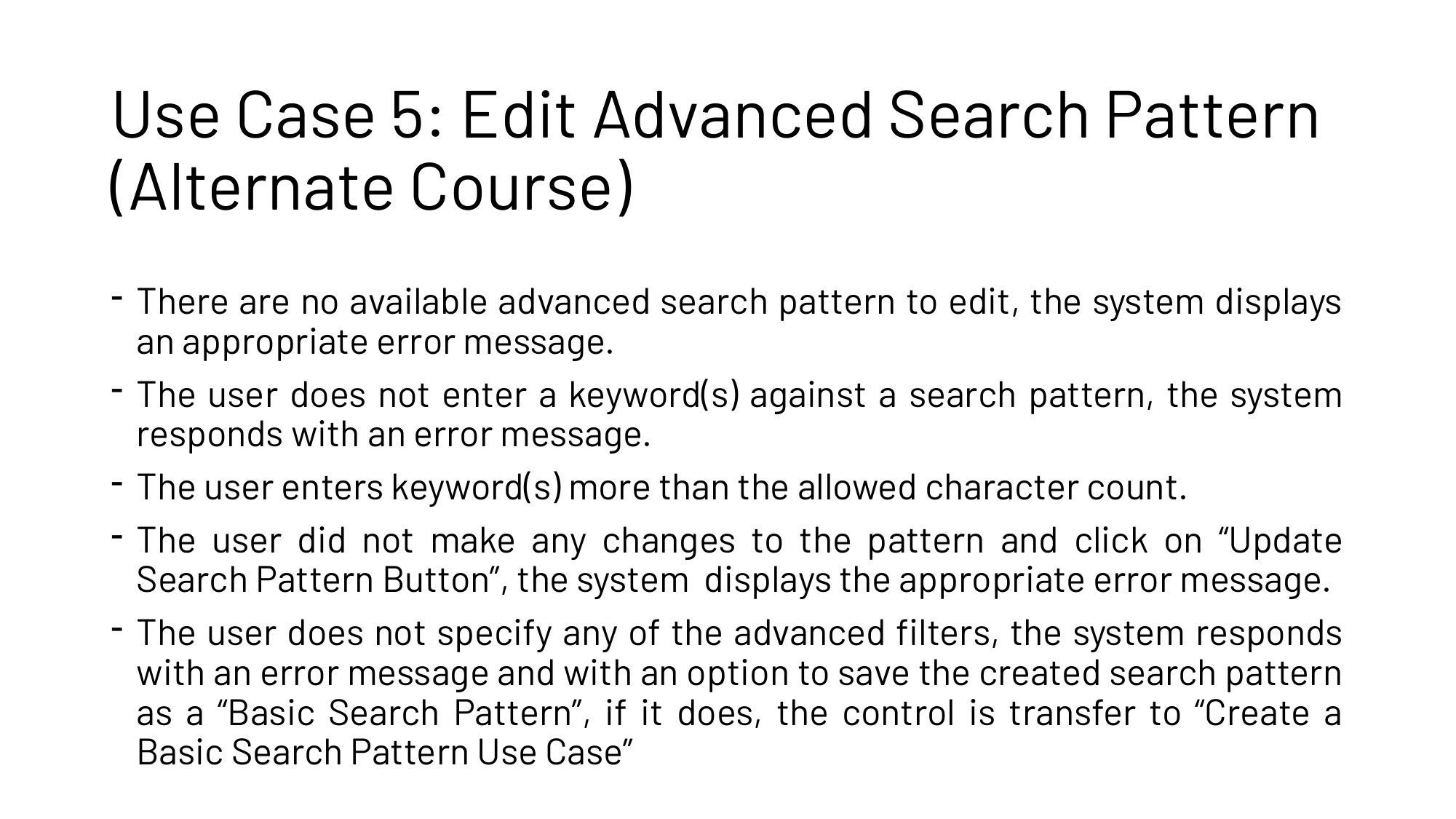

# Use Case 5: Edit Advanced Search Pattern (Alternate Course)
There are no available advanced search pattern to edit, the system displays an appropriate error message.
The user does not enter a keyword(s) against a search pattern, the system responds with an error message.
The user enters keyword(s) more than the allowed character count.
The user did not make any changes to the pattern and click on “Update Search Pattern Button”, the system  displays the appropriate error message.
The user does not specify any of the advanced filters, the system responds with an error message and with an option to save the created search pattern as a “Basic Search Pattern”, if it does, the control is transfer to “Create a Basic Search Pattern Use Case”